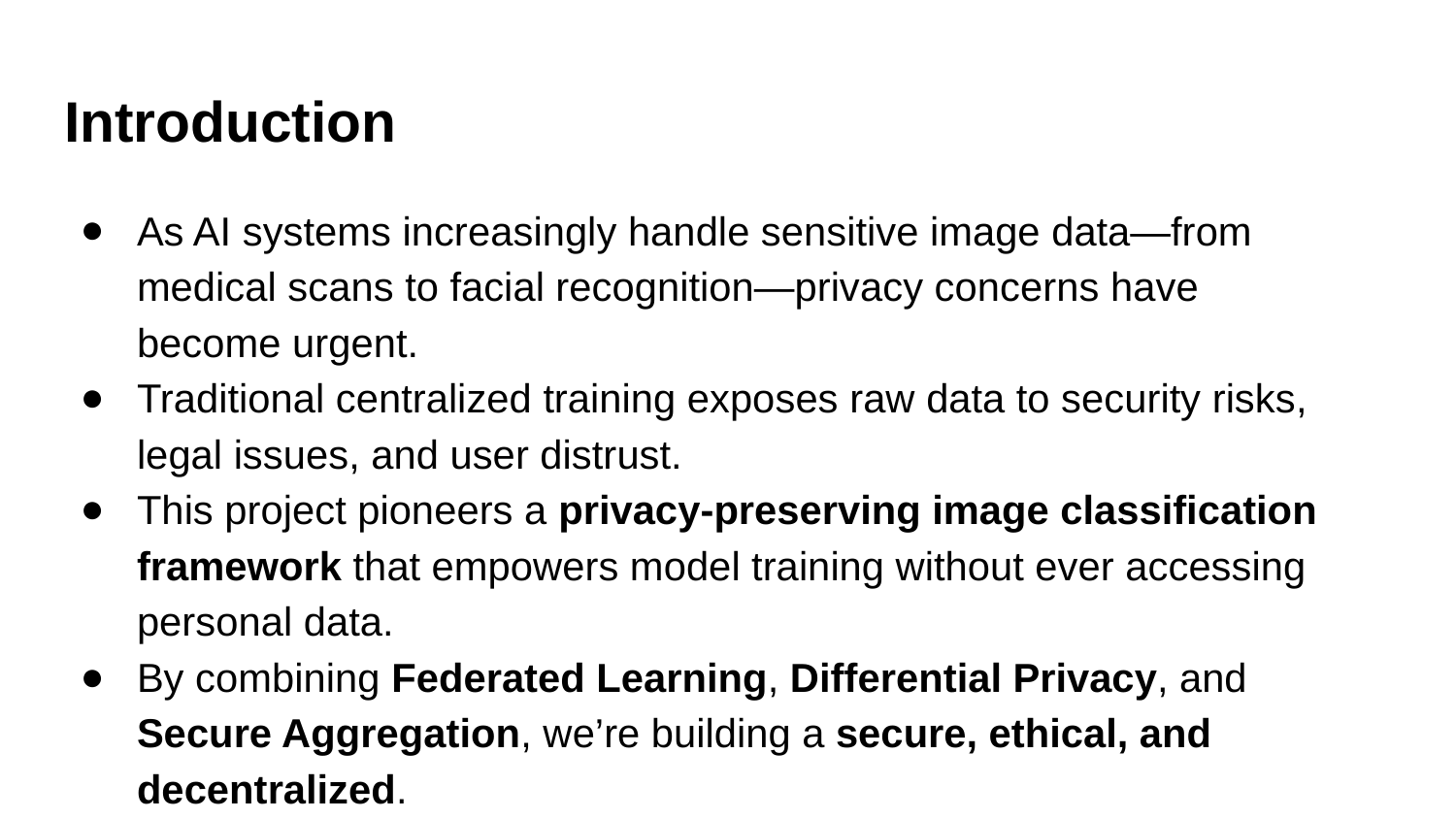

# Introduction
As AI systems increasingly handle sensitive image data—from medical scans to facial recognition—privacy concerns have become urgent.
Traditional centralized training exposes raw data to security risks, legal issues, and user distrust.
This project pioneers a privacy-preserving image classification framework that empowers model training without ever accessing personal data.
By combining Federated Learning, Differential Privacy, and Secure Aggregation, we’re building a secure, ethical, and decentralized.